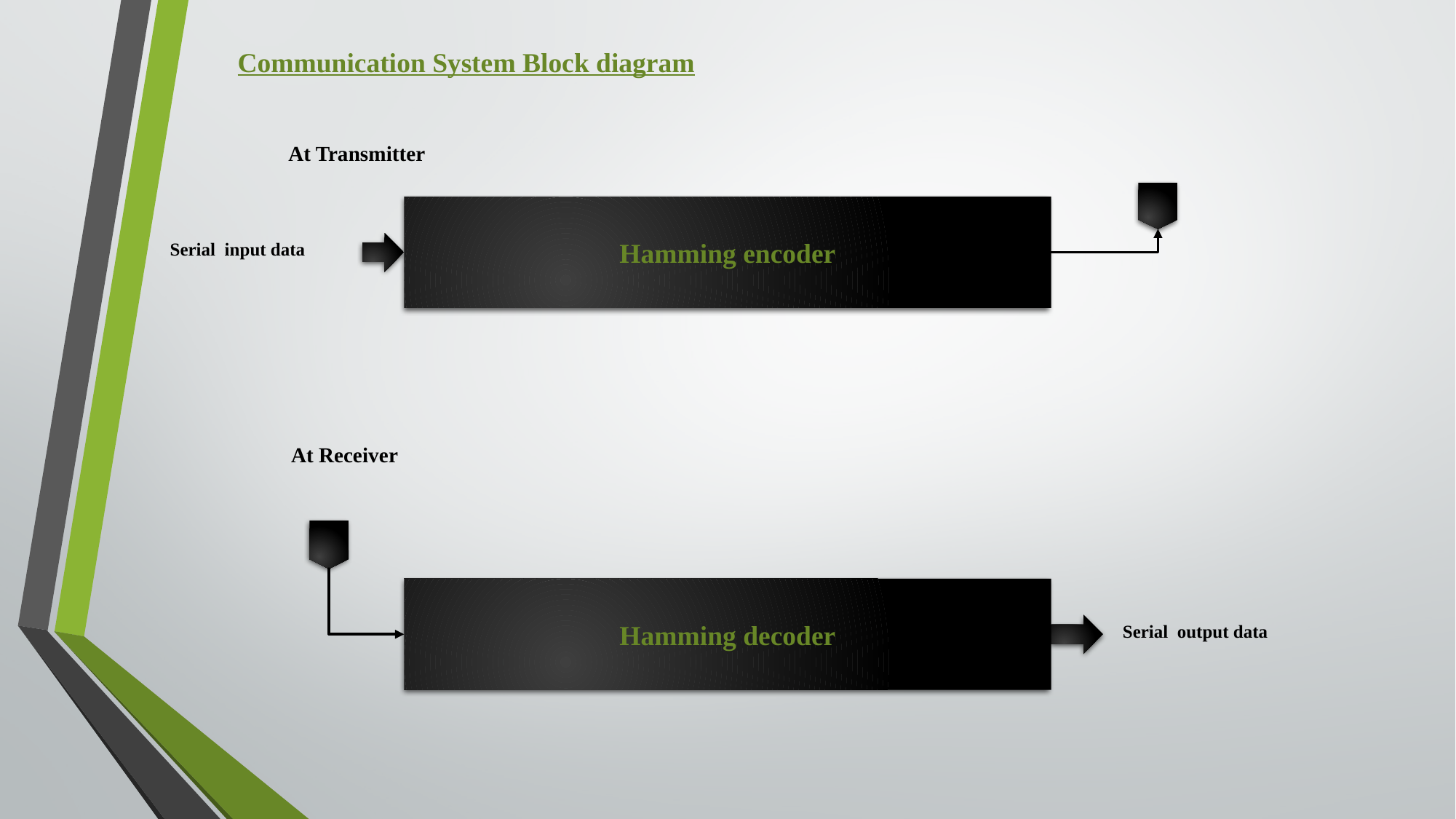

Communication System Block diagram
At Transmitter

Hamming encoder

Serial  input data
At Receiver

Hamming decoder
Serial  output data